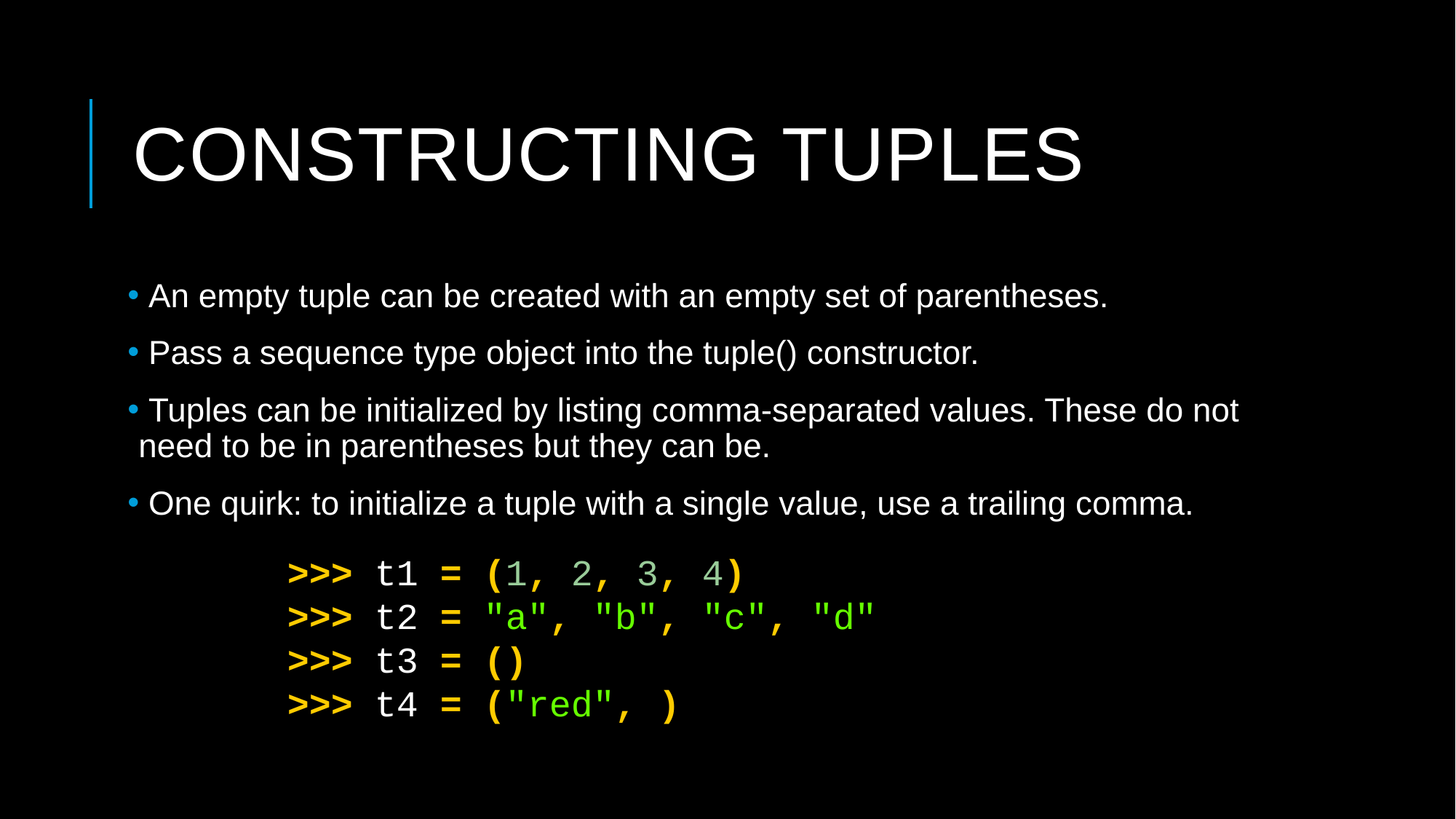

# Constructing tuples
 An empty tuple can be created with an empty set of parentheses.
 Pass a sequence type object into the tuple() constructor.
 Tuples can be initialized by listing comma-separated values. These do not need to be in parentheses but they can be.
 One quirk: to initialize a tuple with a single value, use a trailing comma.
>>> t1 = (1, 2, 3, 4)
>>> t2 = "a", "b", "c", "d" 
>>> t3 = ()
>>> t4 = ("red", )